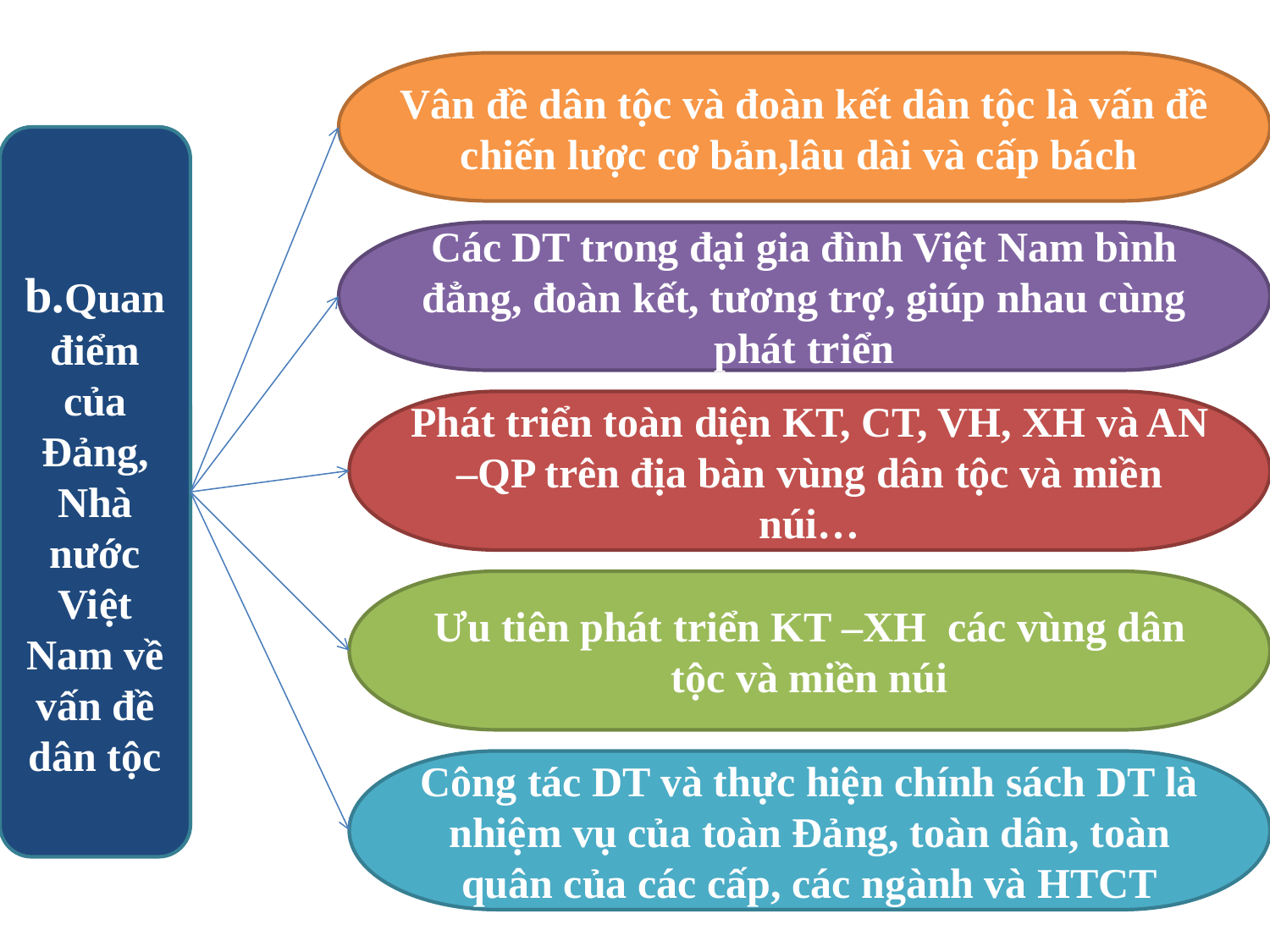

Vân đề dân tộc và đoàn kết dân tộc là vấn đề chiến lược cơ bản,lâu dài và cấp bách
 b.Quan điểm của Đảng, Nhà nước Việt Nam về vấn đề dân tộc
Các DT trong đại gia đình Việt Nam bình đẳng, đoàn kết, tương trợ, giúp nhau cùng phát triển
Phát triển toàn diện KT, CT, VH, XH và AN –QP trên địa bàn vùng dân tộc và miền núi…
Ưu tiên phát triển KT –XH  các vùng dân tộc và miền núi
Công tác DT và thực hiện chính sách DT là nhiệm vụ của toàn Đảng, toàn dân, toàn quân của các cấp, các ngành và HTCT